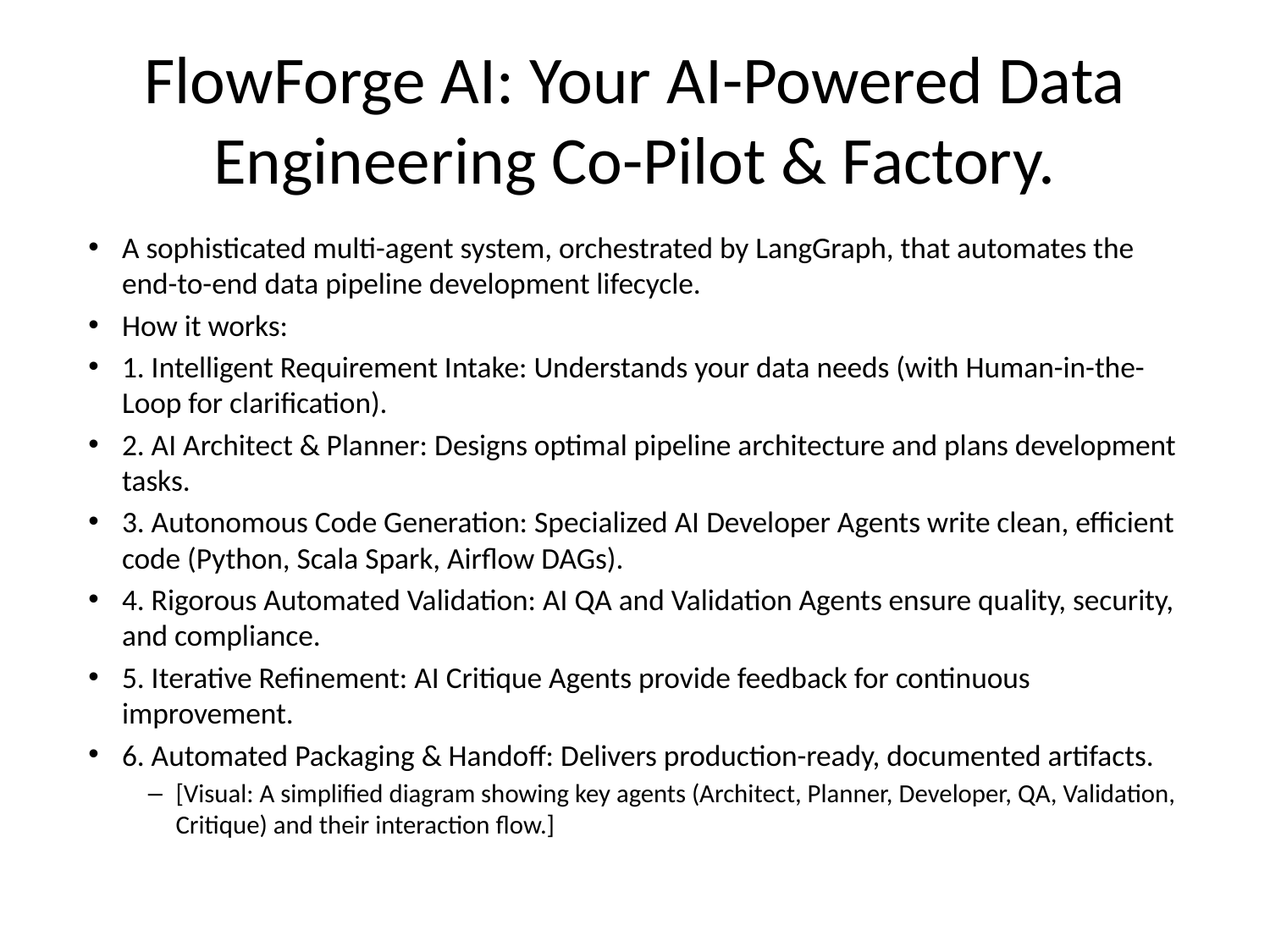

# FlowForge AI: Your AI-Powered Data Engineering Co-Pilot & Factory.
A sophisticated multi-agent system, orchestrated by LangGraph, that automates the end-to-end data pipeline development lifecycle.
How it works:
1. Intelligent Requirement Intake: Understands your data needs (with Human-in-the-Loop for clarification).
2. AI Architect & Planner: Designs optimal pipeline architecture and plans development tasks.
3. Autonomous Code Generation: Specialized AI Developer Agents write clean, efficient code (Python, Scala Spark, Airflow DAGs).
4. Rigorous Automated Validation: AI QA and Validation Agents ensure quality, security, and compliance.
5. Iterative Refinement: AI Critique Agents provide feedback for continuous improvement.
6. Automated Packaging & Handoff: Delivers production-ready, documented artifacts.
[Visual: A simplified diagram showing key agents (Architect, Planner, Developer, QA, Validation, Critique) and their interaction flow.]